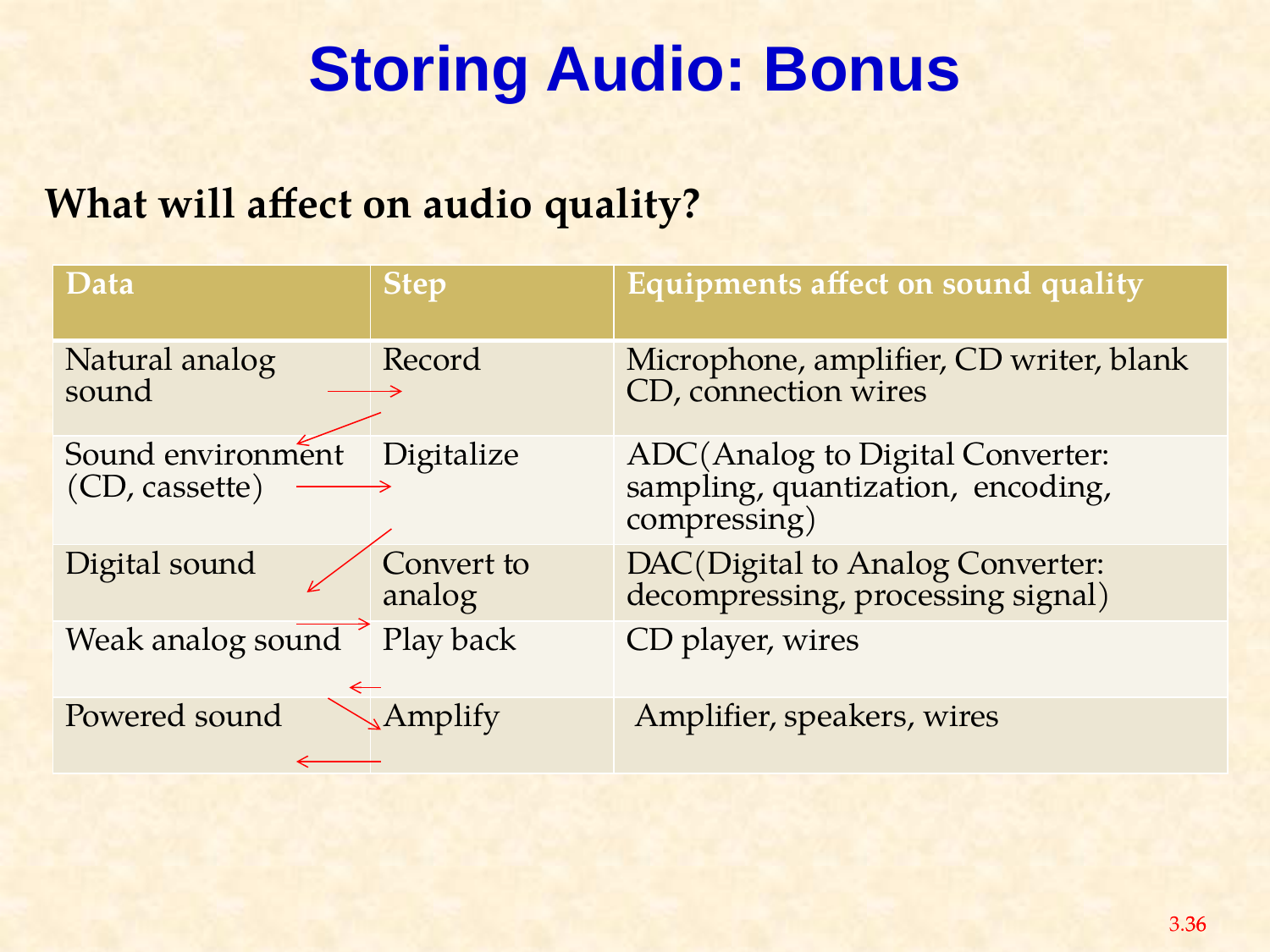

Storing Audio: Bonus
What will affect on audio quality?
| Data | Step | Equipments affect on sound quality |
| --- | --- | --- |
| Natural analog sound | Record | Microphone, amplifier, CD writer, blank CD, connection wires |
| Sound environment (CD, cassette) | Digitalize | ADC(Analog to Digital Converter: sampling, quantization, encoding, compressing) |
| Digital sound | Convert to analog | DAC(Digital to Analog Converter: decompressing, processing signal) |
| Weak analog sound | Play back | CD player, wires |
| Powered sound | Amplify | Amplifier, speakers, wires |
3.36
36